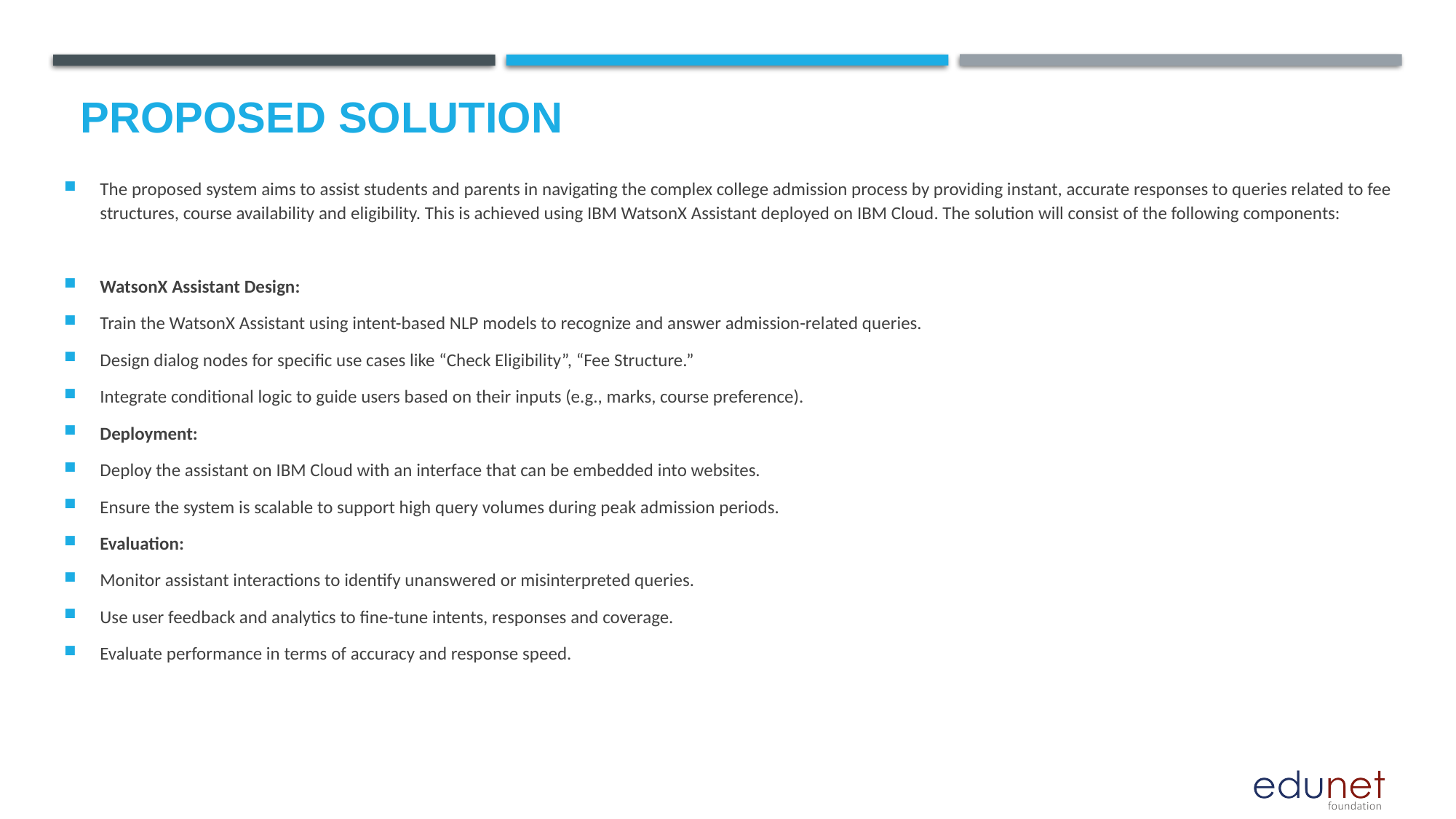

# Proposed Solution
The proposed system aims to assist students and parents in navigating the complex college admission process by providing instant, accurate responses to queries related to fee structures, course availability and eligibility. This is achieved using IBM WatsonX Assistant deployed on IBM Cloud. The solution will consist of the following components:

WatsonX Assistant Design:
Train the WatsonX Assistant using intent-based NLP models to recognize and answer admission-related queries.
Design dialog nodes for specific use cases like “Check Eligibility”, “Fee Structure.”
Integrate conditional logic to guide users based on their inputs (e.g., marks, course preference).
Deployment:
Deploy the assistant on IBM Cloud with an interface that can be embedded into websites.
Ensure the system is scalable to support high query volumes during peak admission periods.
Evaluation:
Monitor assistant interactions to identify unanswered or misinterpreted queries.
Use user feedback and analytics to fine-tune intents, responses and coverage.
Evaluate performance in terms of accuracy and response speed.